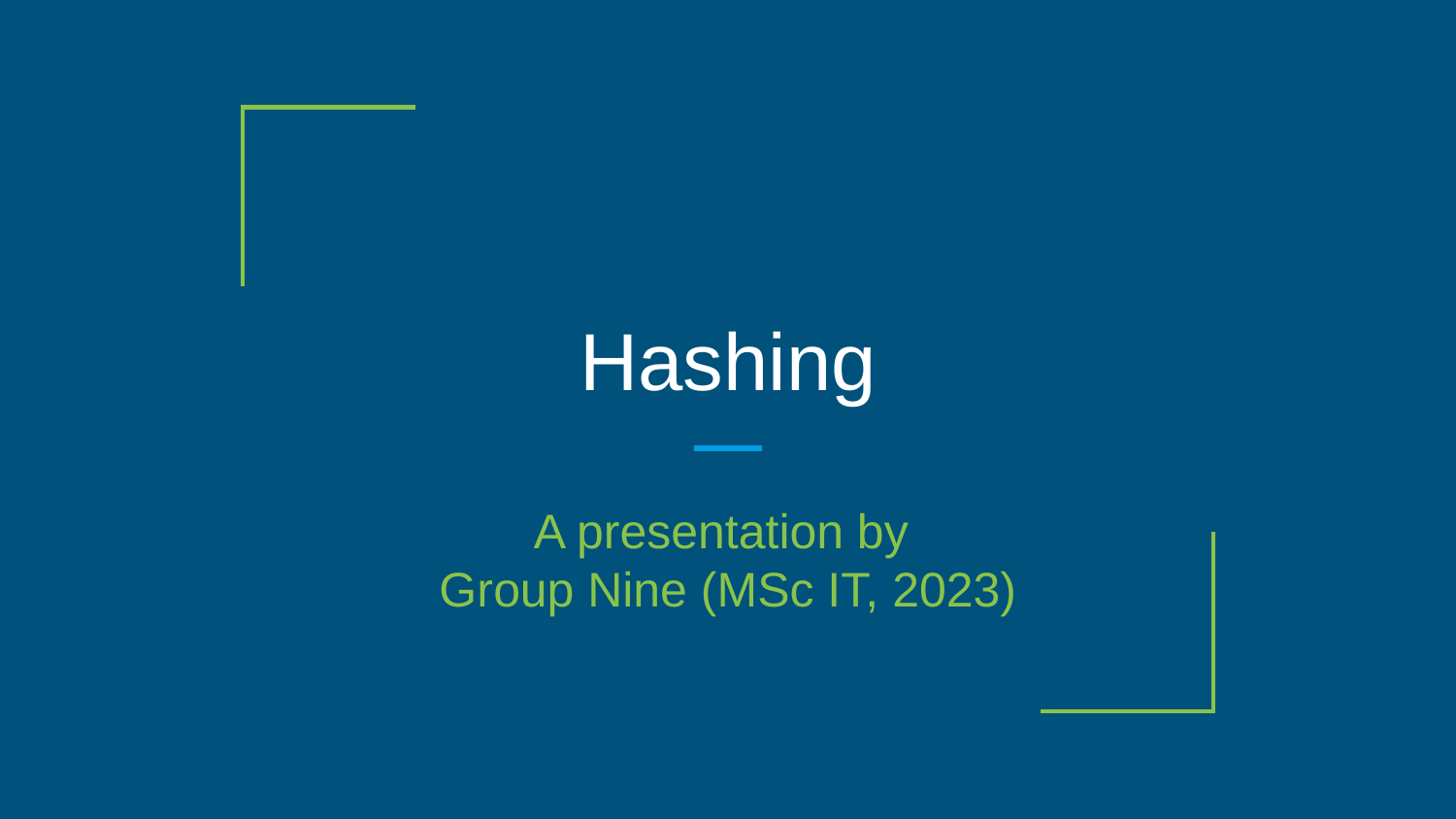

# Hashing
A presentation by
Group Nine (MSc IT, 2023)